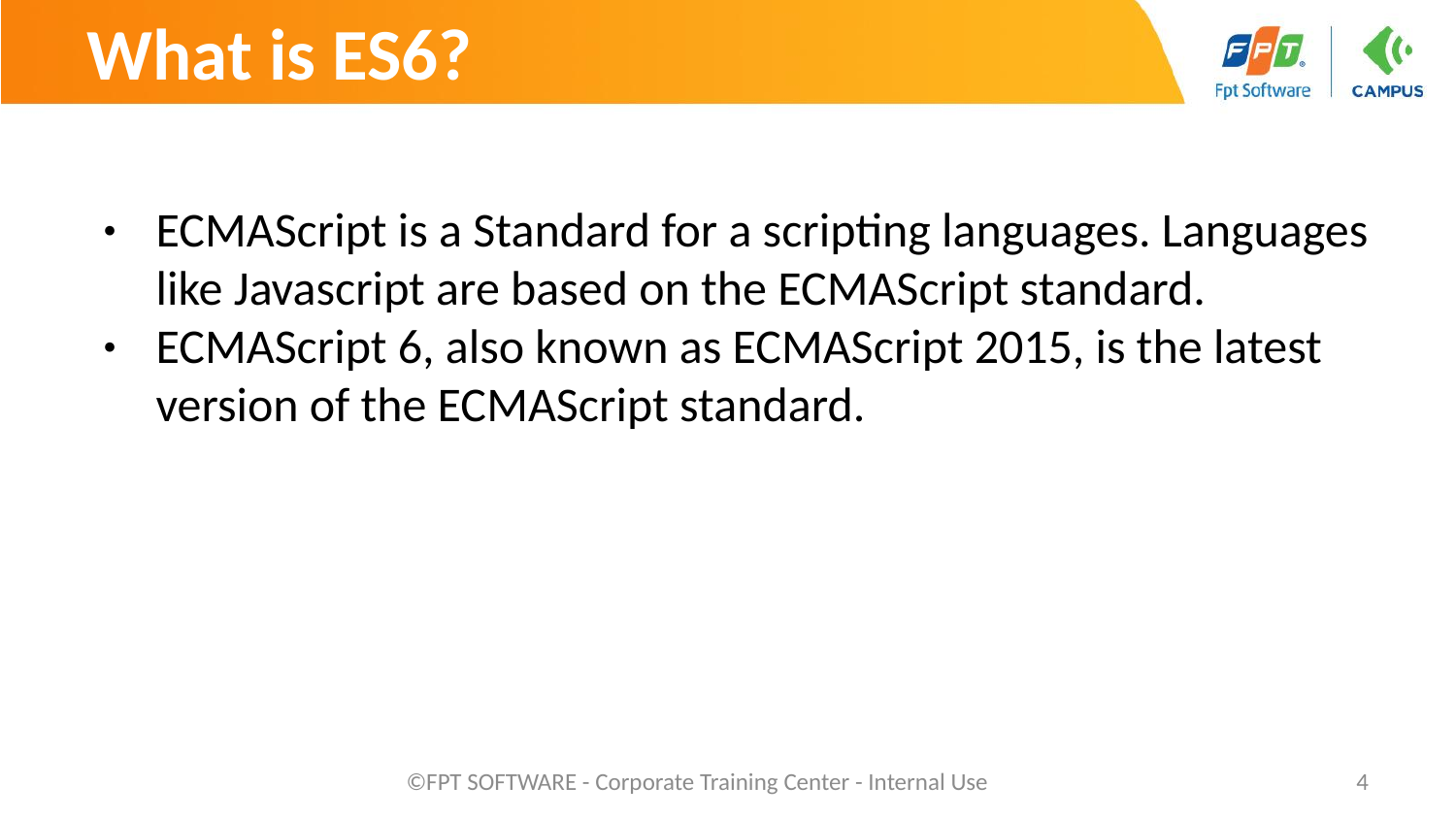

What is ES6?
ECMAScript is a Standard for a scripting languages. Languages like Javascript are based on the ECMAScript standard.
ECMAScript 6, also known as ECMAScript 2015, is the latest version of the ECMAScript standard.
©FPT SOFTWARE - Corporate Training Center - Internal Use
4